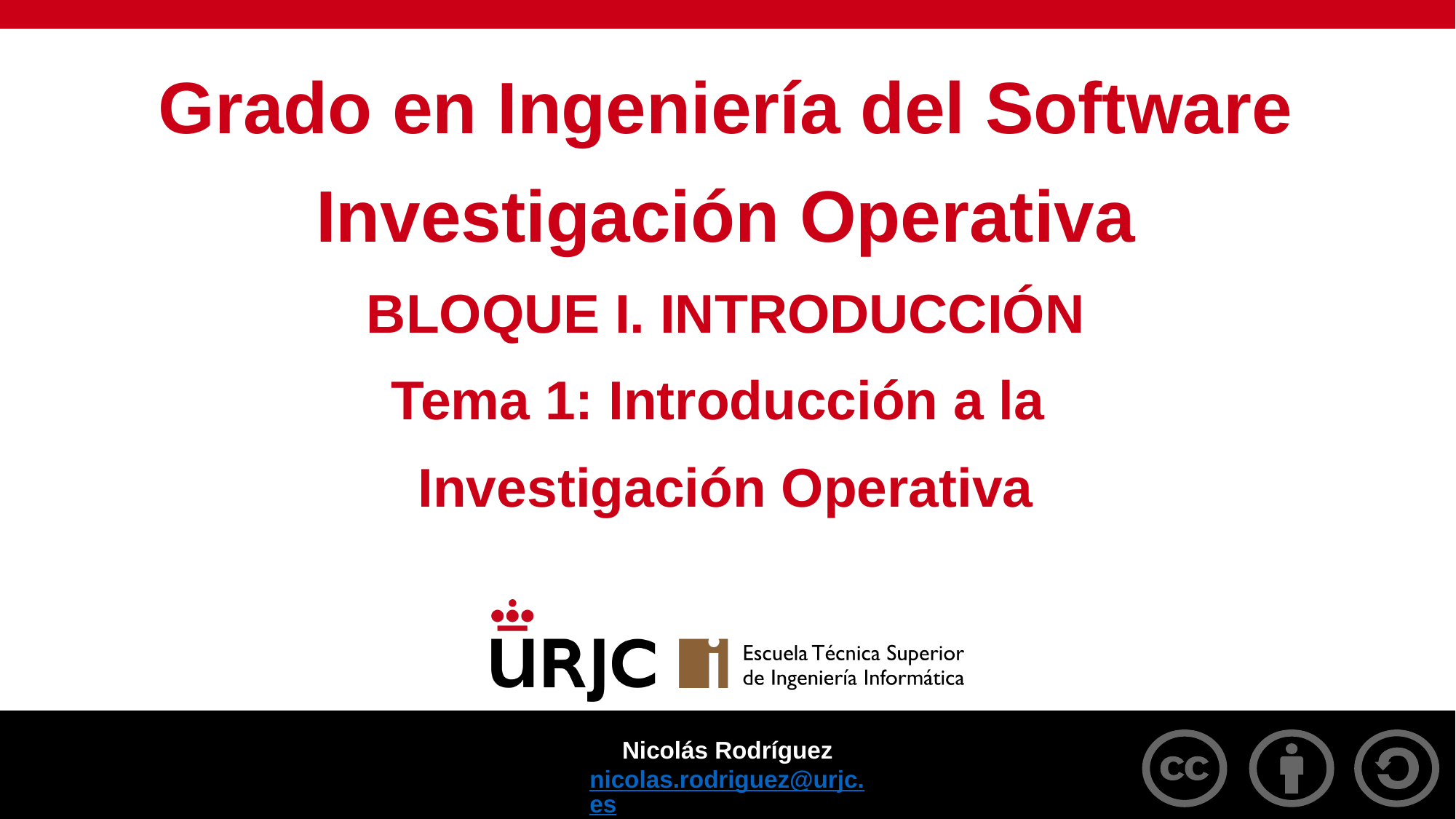

Grado en Ingeniería del Software
Investigación Operativa
BLOQUE I. INTRODUCCIÓN
Tema 1: Introducción a la
Investigación Operativa
Nicolás Rodríguez
nicolas.rodriguez@urjc.es